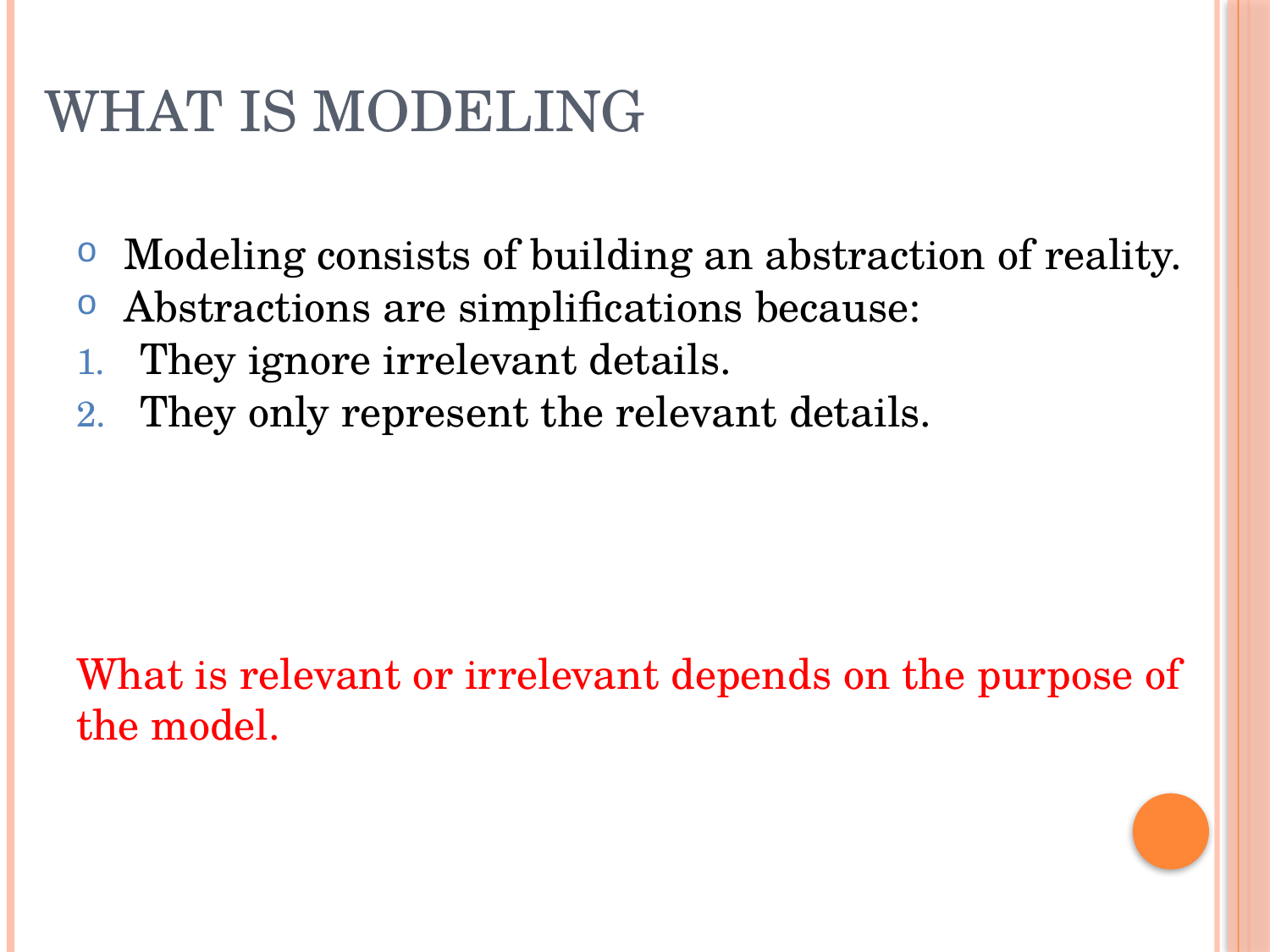

# What is Modeling
Modeling consists of building an abstraction of reality.
Abstractions are simplifications because:
They ignore irrelevant details.
They only represent the relevant details.

What is relevant or irrelevant depends on the purpose of the model.